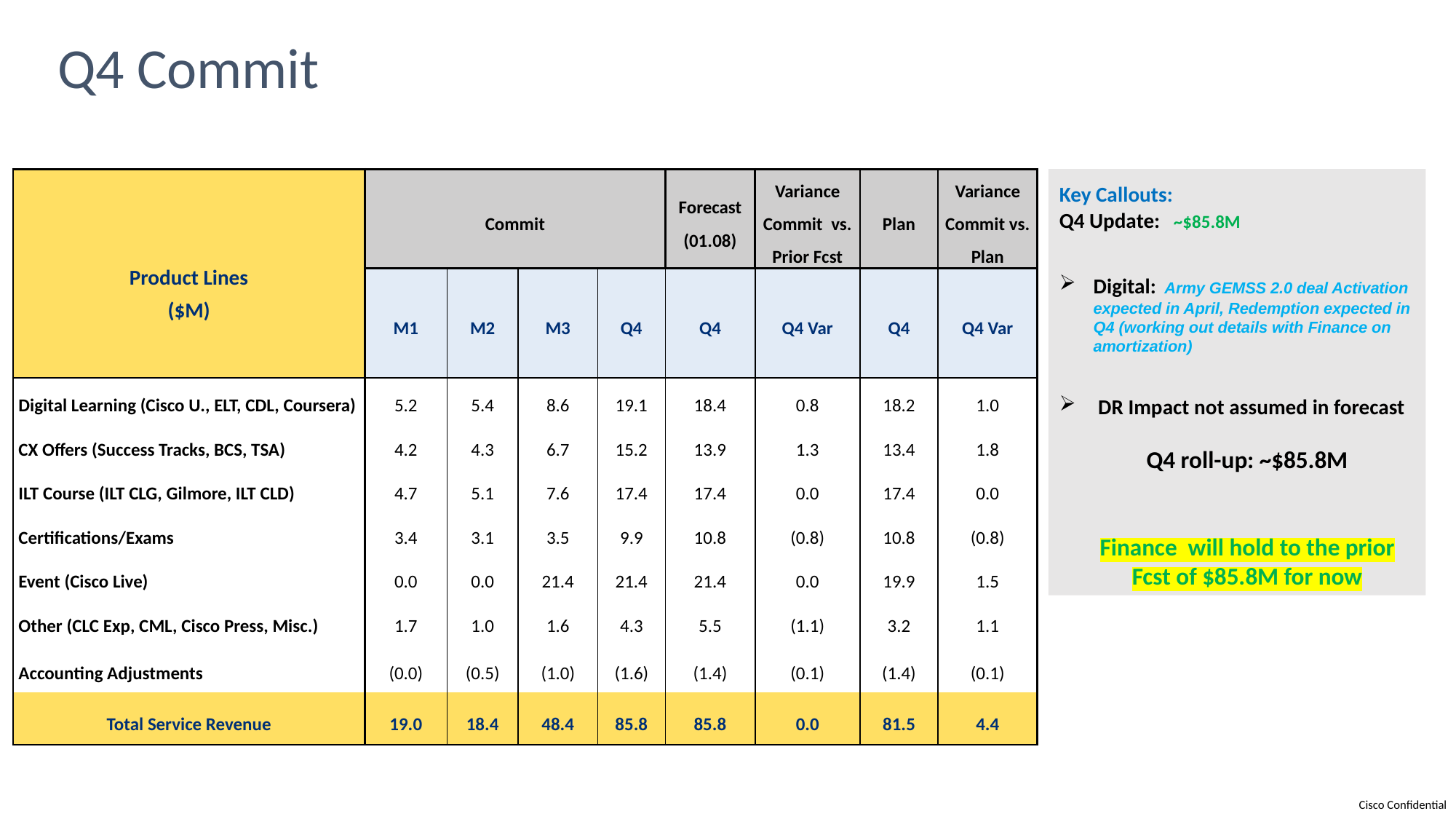

# Q4 Commit
| Product Lines ($M) | Commit |  |  |  | Forecast (01.08) | Variance Commit vs. Prior Fcst | Plan | Variance Commit vs. Plan |
| --- | --- | --- | --- | --- | --- | --- | --- | --- |
|  | M1 | M2 | M3 | Q4 | Q4 | Q4 Var | Q4 | Q4 Var |
| Digital Learning (Cisco U., ELT, CDL, Coursera) | 5.2 | 5.4 | 8.6 | 19.1 | 18.4 | 0.8 | 18.2 | 1.0 |
| CX Offers (Success Tracks, BCS, TSA) | 4.2 | 4.3 | 6.7 | 15.2 | 13.9 | 1.3 | 13.4 | 1.8 |
| ILT Course (ILT CLG, Gilmore, ILT CLD) | 4.7 | 5.1 | 7.6 | 17.4 | 17.4 | 0.0 | 17.4 | 0.0 |
| Certifications/Exams | 3.4 | 3.1 | 3.5 | 9.9 | 10.8 | (0.8) | 10.8 | (0.8) |
| Event (Cisco Live) | 0.0 | 0.0 | 21.4 | 21.4 | 21.4 | 0.0 | 19.9 | 1.5 |
| Other (CLC Exp, CML, Cisco Press, Misc.) | 1.7 | 1.0 | 1.6 | 4.3 | 5.5 | (1.1) | 3.2 | 1.1 |
| Accounting Adjustments | (0.0) | (0.5) | (1.0) | (1.6) | (1.4) | (0.1) | (1.4) | (0.1) |
| Total Service Revenue | 19.0 | 18.4 | 48.4 | 85.8 | 85.8 | 0.0 | 81.5 | 4.4 |
Key Callouts:
Q4 Update:   ~$85.8M

Digital:  Army GEMSS 2.0 deal Activation expected in April, Redemption expected in Q4 (working out details with Finance on amortization)

 DR Impact not assumed in forecast

Q4 roll-up: ~$85.8M

Finance  will hold to the prior Fcst of $85.8M for now